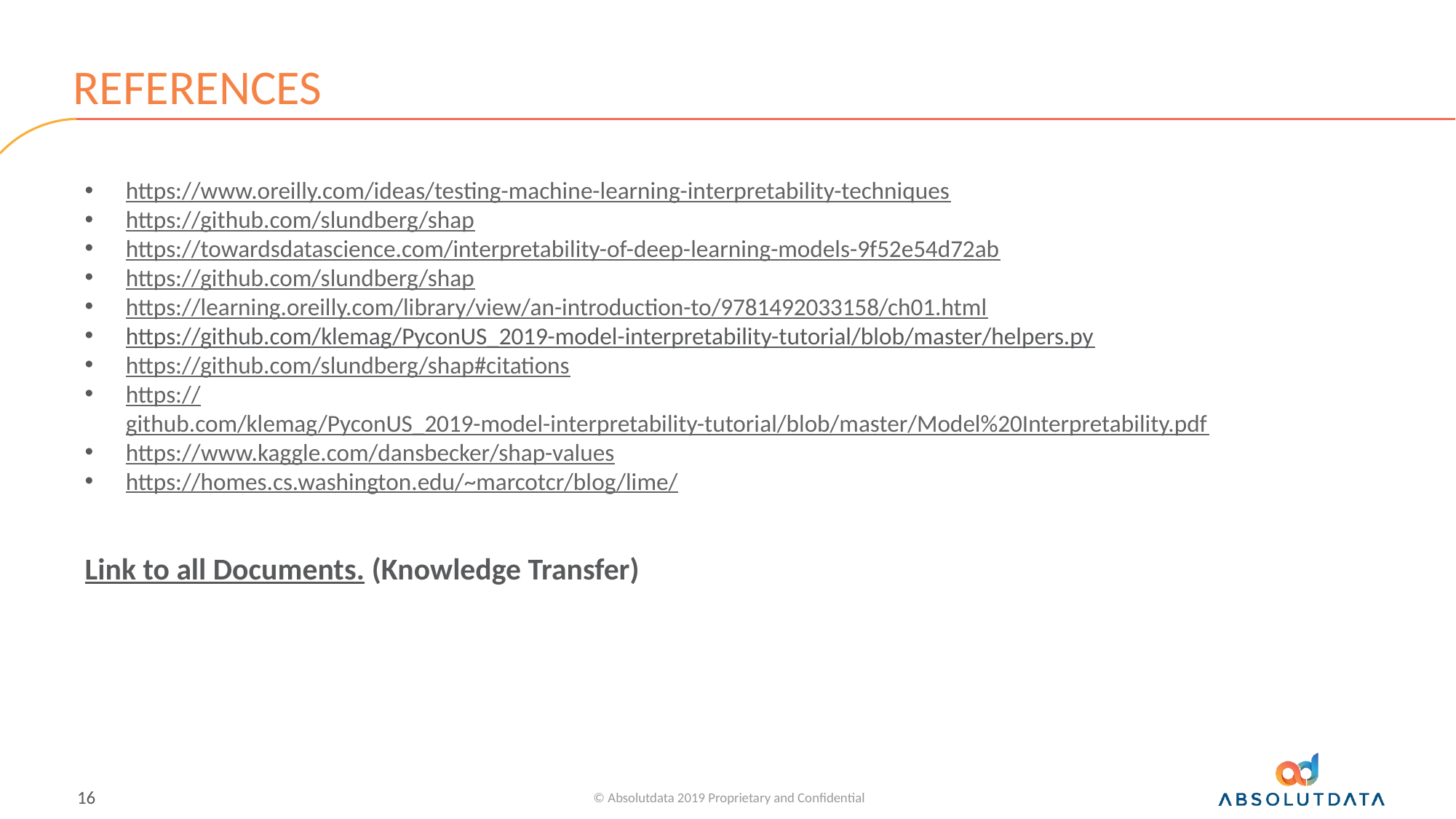

# REFERENCES
https://www.oreilly.com/ideas/testing-machine-learning-interpretability-techniques
https://github.com/slundberg/shap
https://towardsdatascience.com/interpretability-of-deep-learning-models-9f52e54d72ab
https://github.com/slundberg/shap
https://learning.oreilly.com/library/view/an-introduction-to/9781492033158/ch01.html
https://github.com/klemag/PyconUS_2019-model-interpretability-tutorial/blob/master/helpers.py
https://github.com/slundberg/shap#citations
https://github.com/klemag/PyconUS_2019-model-interpretability-tutorial/blob/master/Model%20Interpretability.pdf
https://www.kaggle.com/dansbecker/shap-values
https://homes.cs.washington.edu/~marcotcr/blog/lime/
Link to all Documents. (Knowledge Transfer)